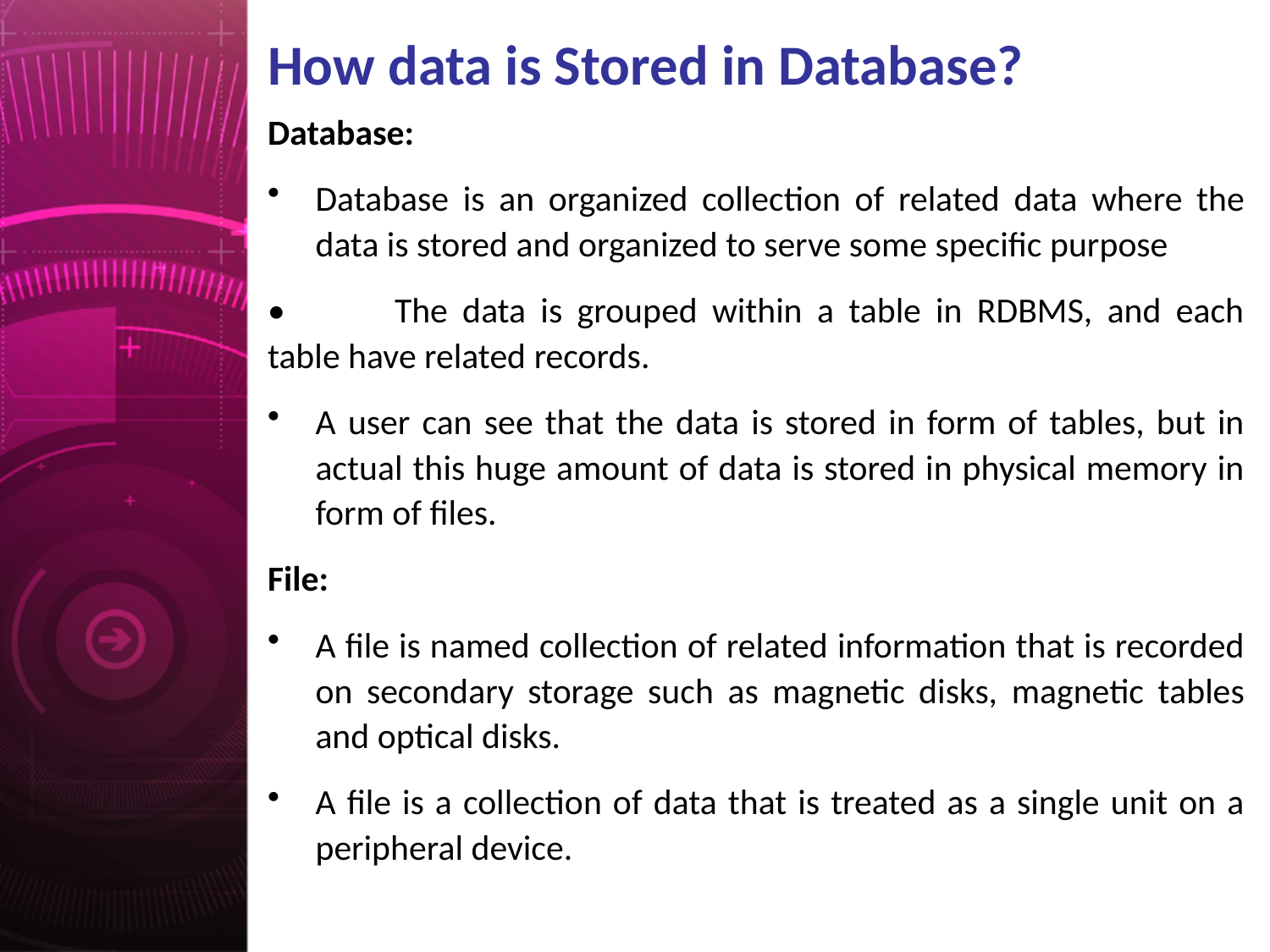

# How data is Stored in Database?
Database:
Database is an organized collection of related data where the data is stored and organized to serve some specific purpose
•	The data is grouped within a table in RDBMS, and each table have related records.
A user can see that the data is stored in form of tables, but in actual this huge amount of data is stored in physical memory in form of files.
File:
A file is named collection of related information that is recorded on secondary storage such as magnetic disks, magnetic tables and optical disks.
A file is a collection of data that is treated as a single unit on a peripheral device.